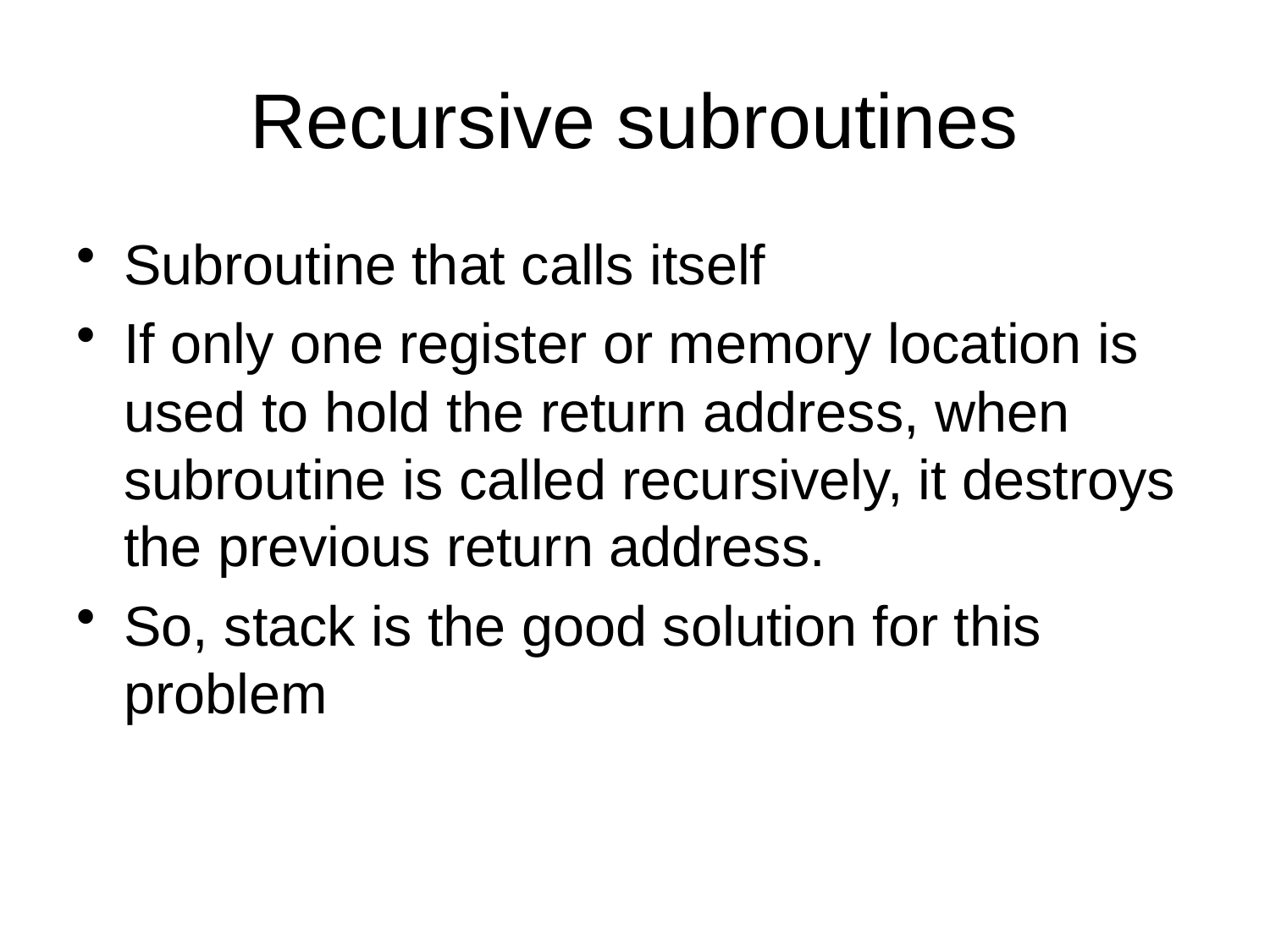

# Recursive subroutines
Subroutine that calls itself
If only one register or memory location is used to hold the return address, when subroutine is called recursively, it destroys the previous return address.
So, stack is the good solution for this problem